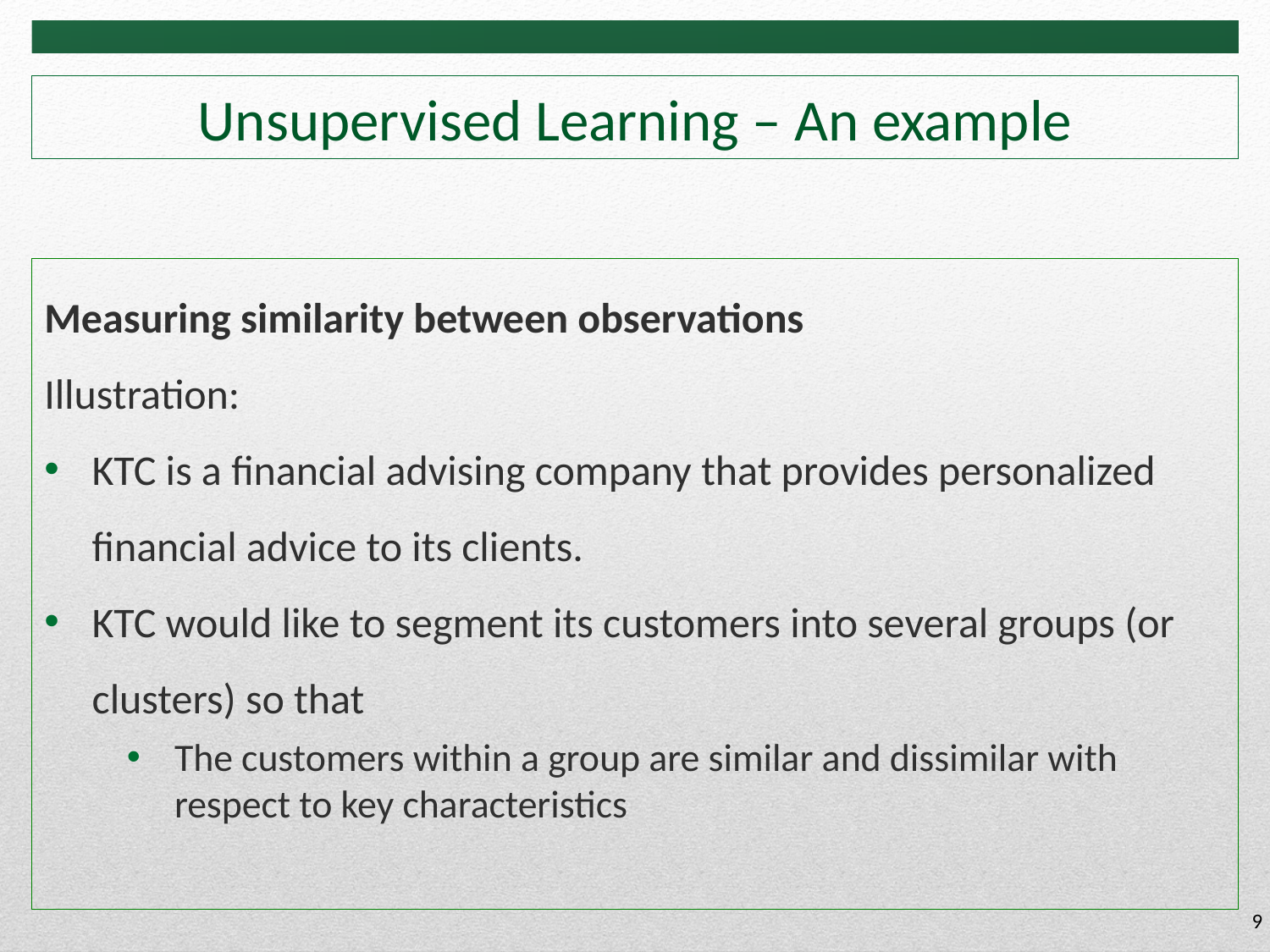

Unsupervised Learning – An example
Measuring similarity between observations
Illustration:
KTC is a financial advising company that provides personalized financial advice to its clients.
KTC would like to segment its customers into several groups (or clusters) so that
The customers within a group are similar and dissimilar with respect to key characteristics
9